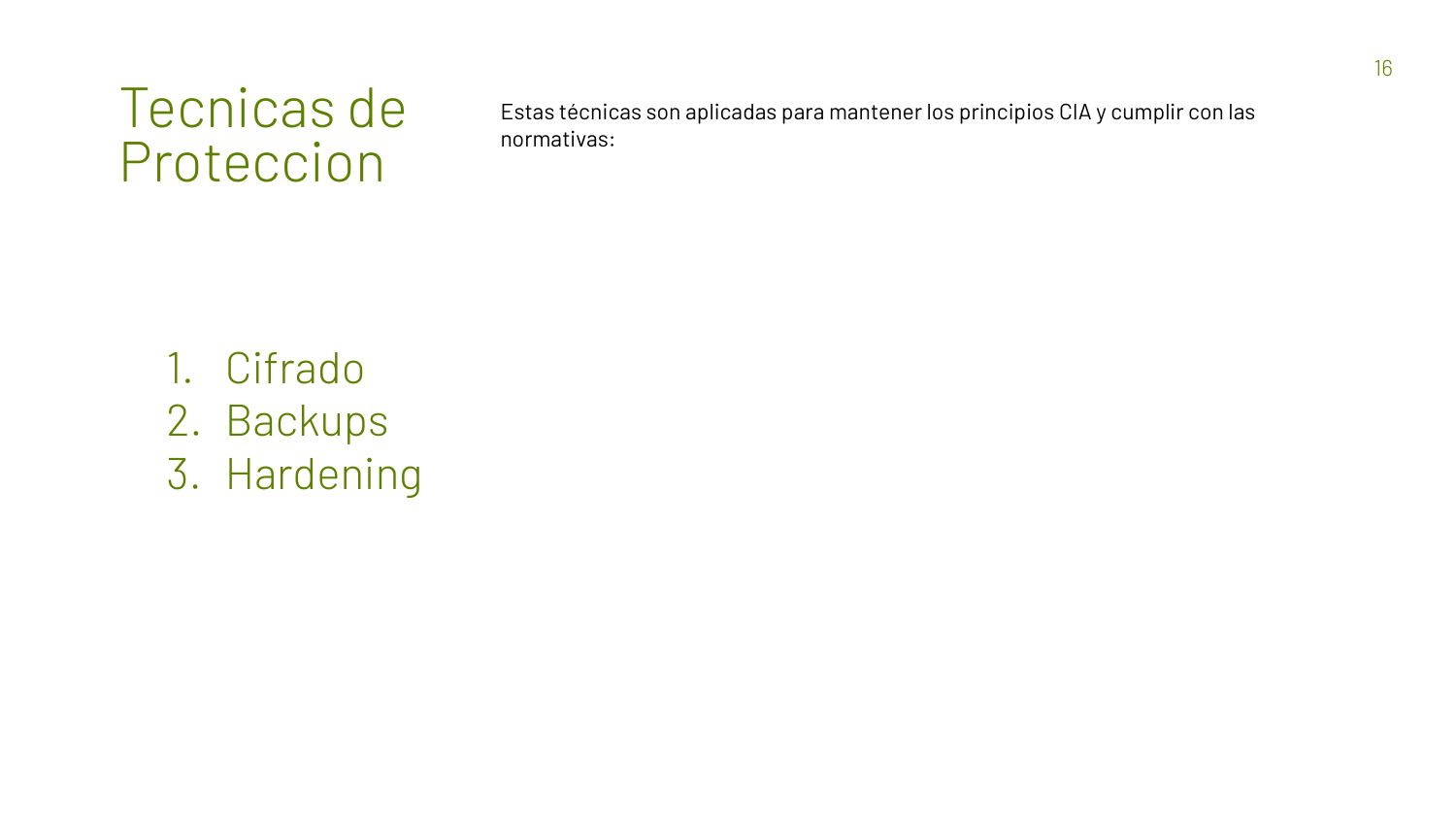

16
Tecnicas de Proteccion
Estas técnicas son aplicadas para mantener los principios CIA y cumplir con las normativas:
Cifrado
Backups
Hardening